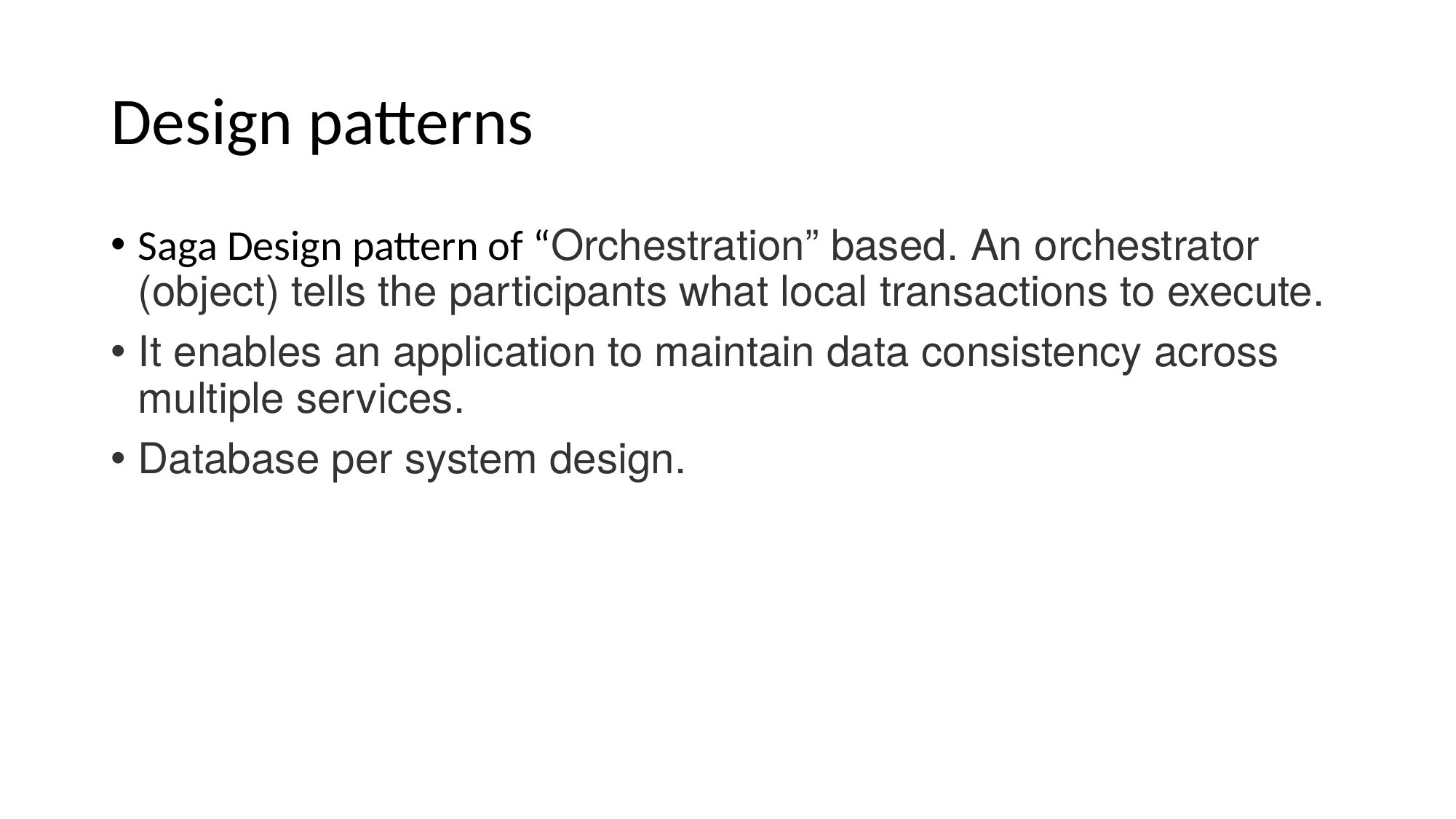

# Design patterns
Saga Design pattern of “Orchestration” based. An orchestrator (object) tells the participants what local transactions to execute.
It enables an application to maintain data consistency across multiple services.
Database per system design.